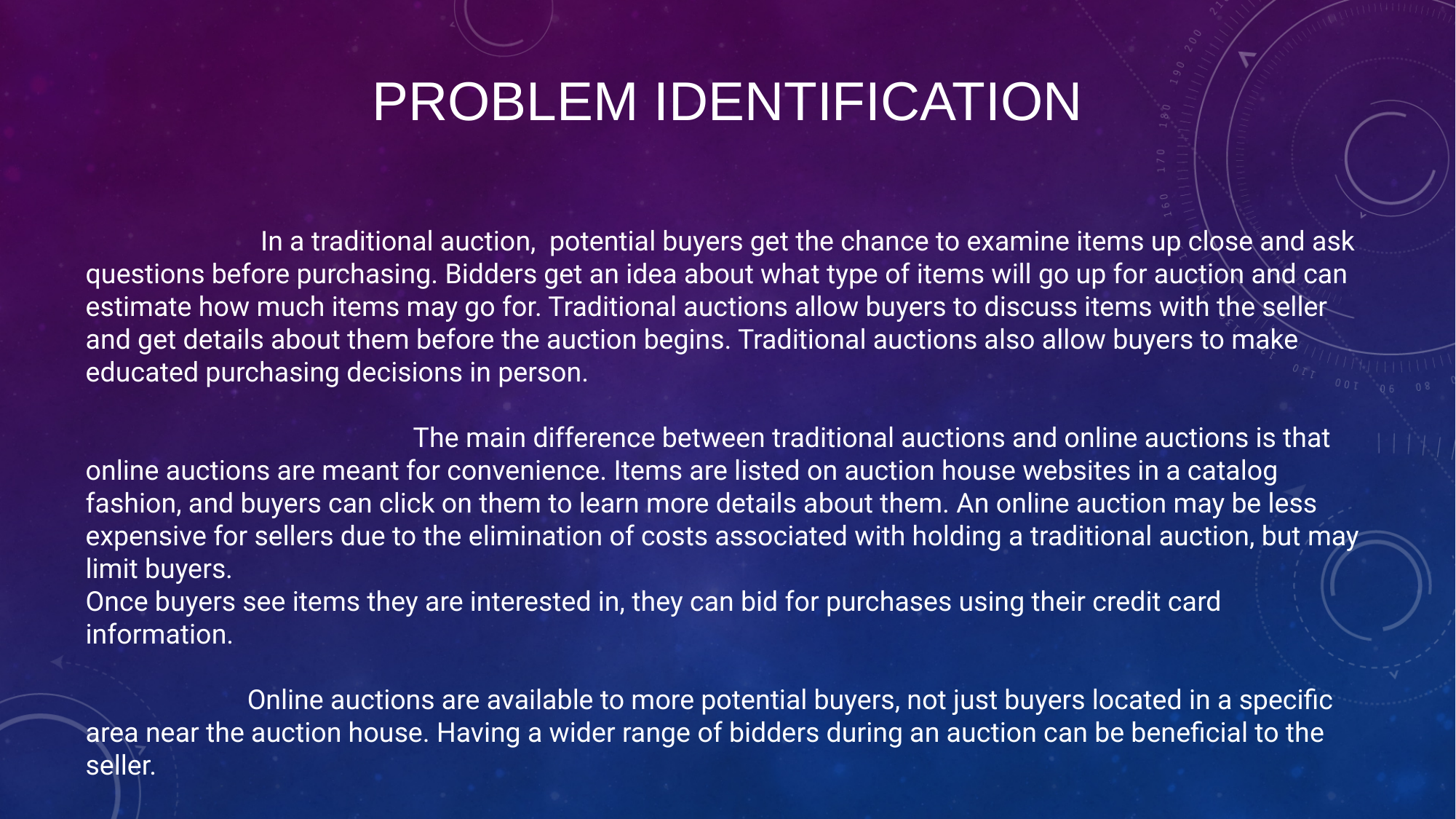

# Problem identification
                          In a traditional auction,  potential buyers get the chance to examine items up close and ask questions before purchasing. Bidders get an idea about what type of items will go up for auction and can estimate how much items may go for. Traditional auctions allow buyers to discuss items with the seller and get details about them before the auction begins. Traditional auctions also allow buyers to make educated purchasing decisions in person.

			The main difference between traditional auctions and online auctions is that online auctions are meant for convenience. Items are listed on auction house websites in a catalog fashion, and buyers can click on them to learn more details about them. An online auction may be less expensive for sellers due to the elimination of costs associated with holding a traditional auction, but may limit buyers.
Once buyers see items they are interested in, they can bid for purchases using their credit card information.

                        Online auctions are available to more potential buyers, not just buyers located in a specific area near the auction house. Having a wider range of bidders during an auction can be beneficial to the seller.